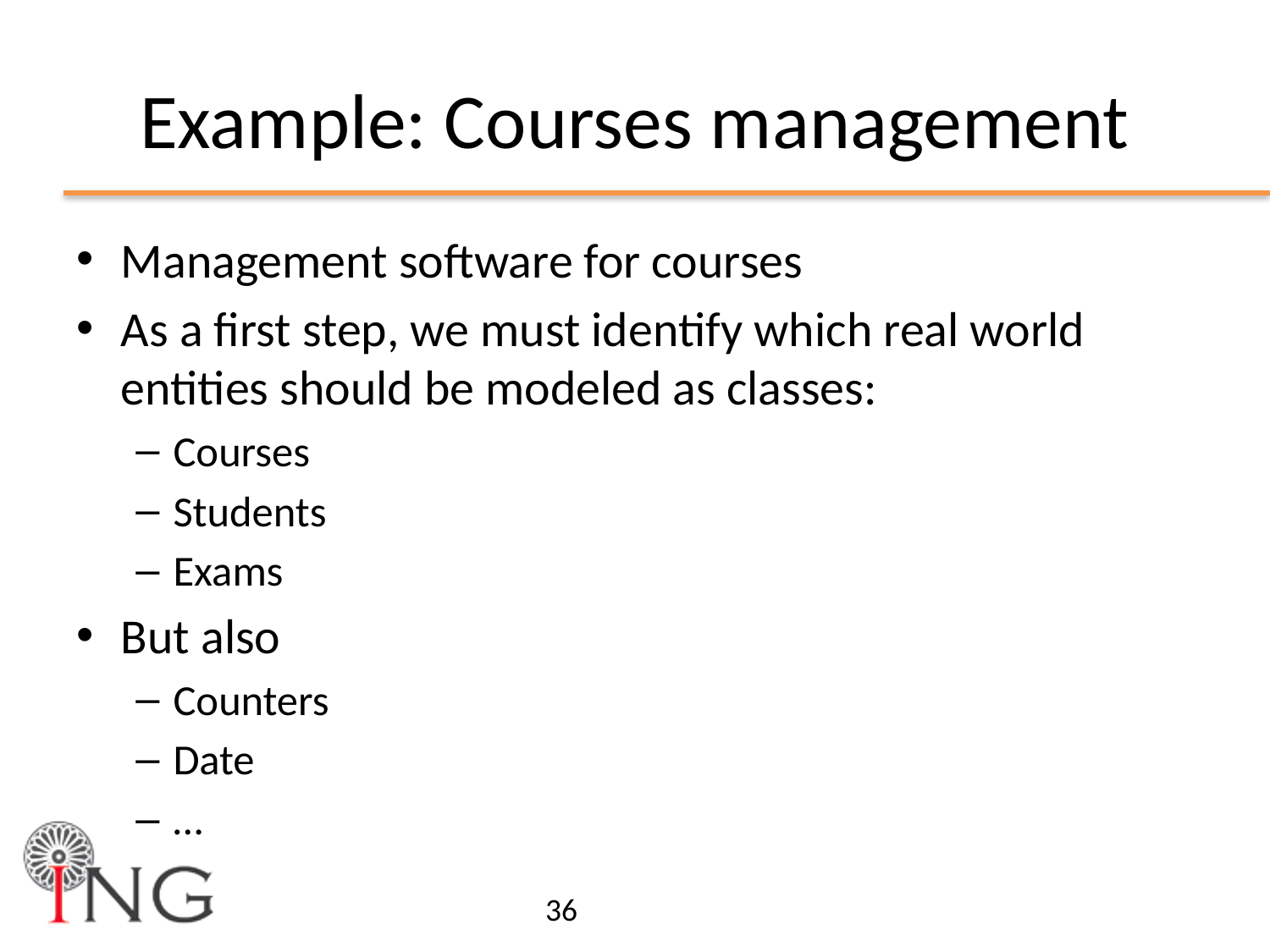

# Example: Courses management
Management software for courses
As a first step, we must identify which real world entities should be modeled as classes:
Courses
Students
Exams
But also
Counters
Date
…

36